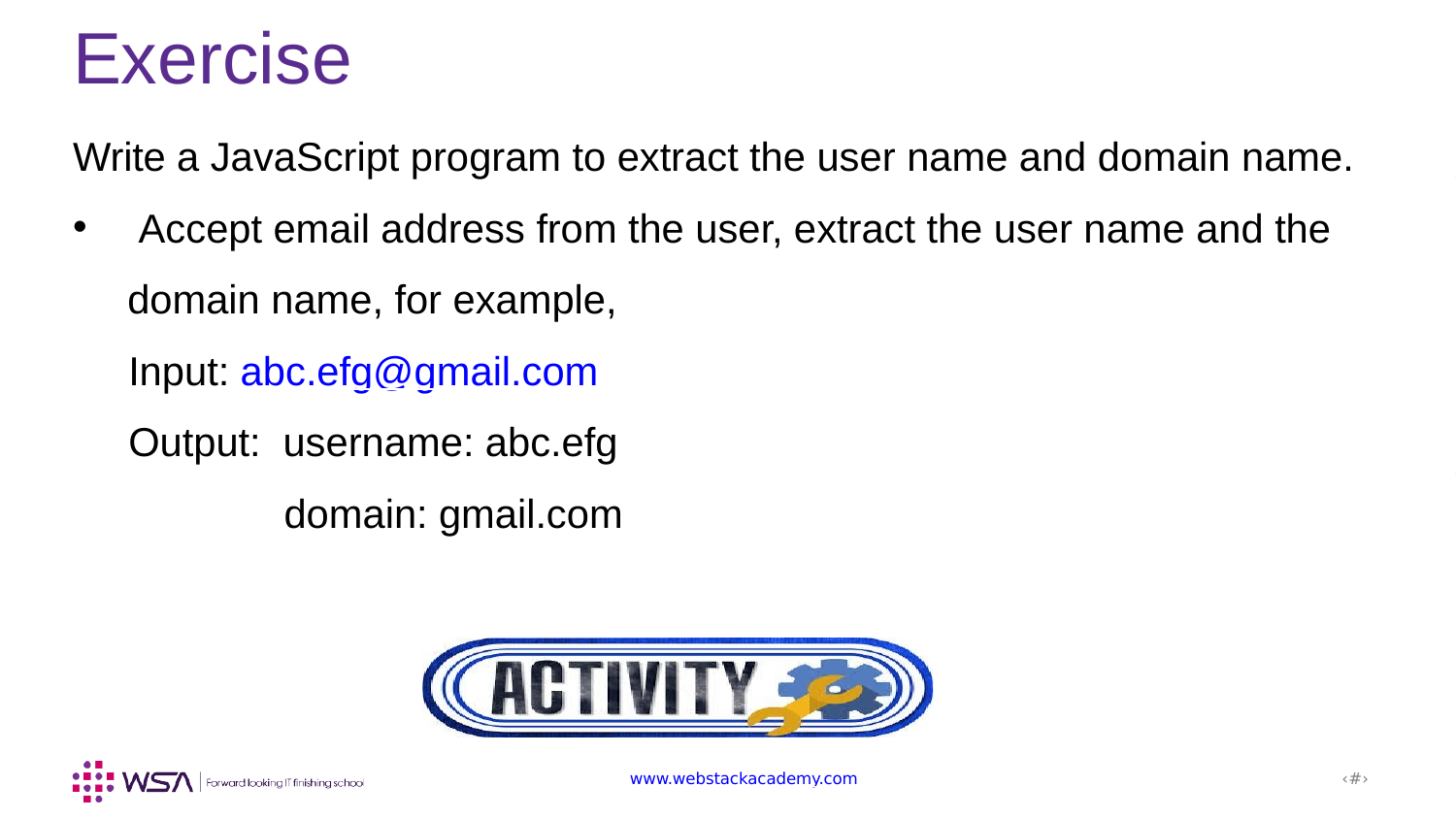

Exercise

Write a JavaScript program to extract the user name and domain name.
 Accept email address from the user, extract the user name and the domain name, for example,
     Input: abc.efg@gmail.com
     Output:  username: abc.efg
                   domain: gmail.com

www.webstackacademy.com
‹#›